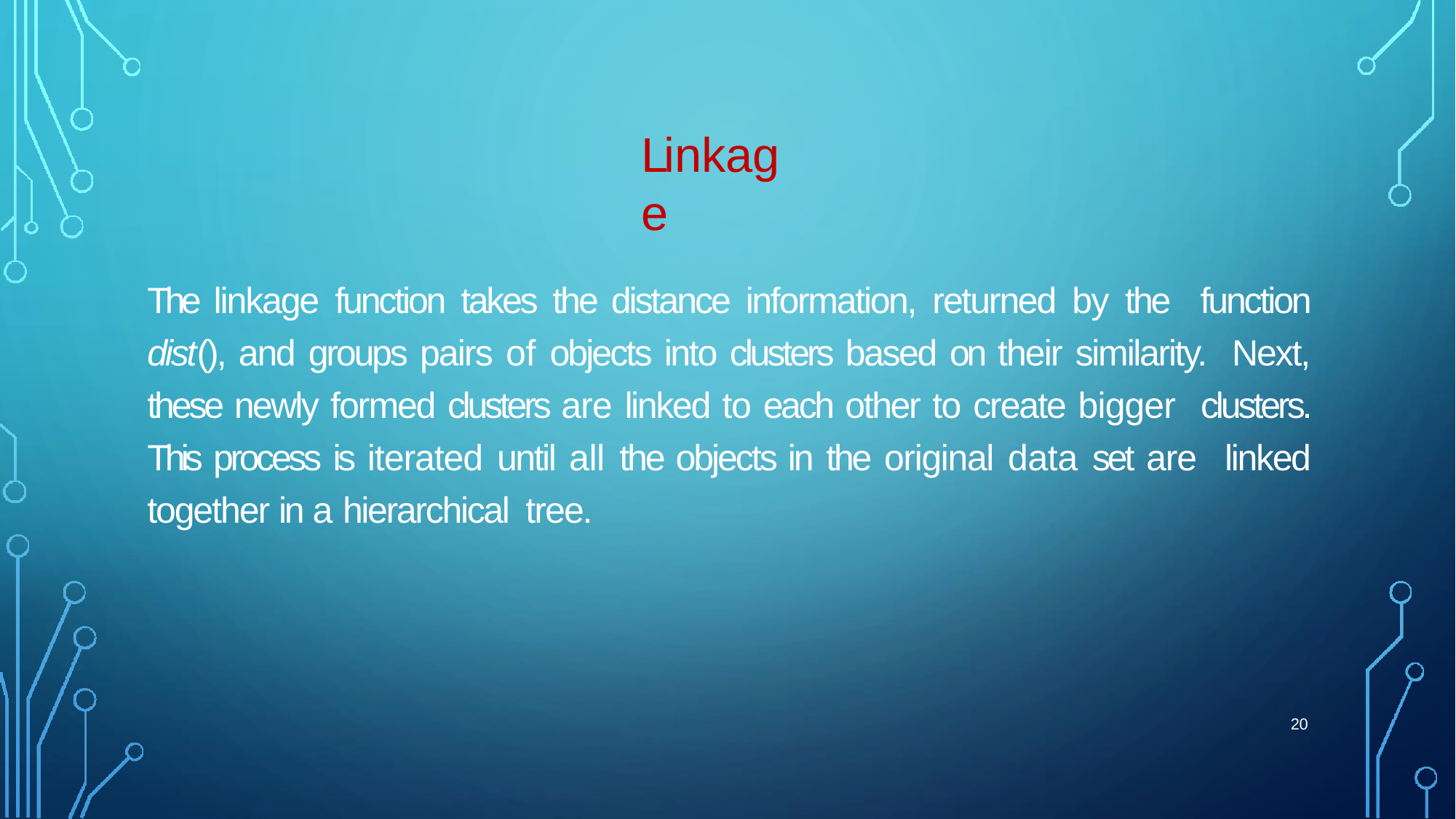

# Linkage
The linkage function takes the distance information, returned by the  function dist(), and groups pairs of objects into clusters based on their similarity.  Next, these newly formed clusters are linked to each other to create bigger  clusters. This process is iterated until all the objects in the original data set are  linked together in a hierarchical tree.
20